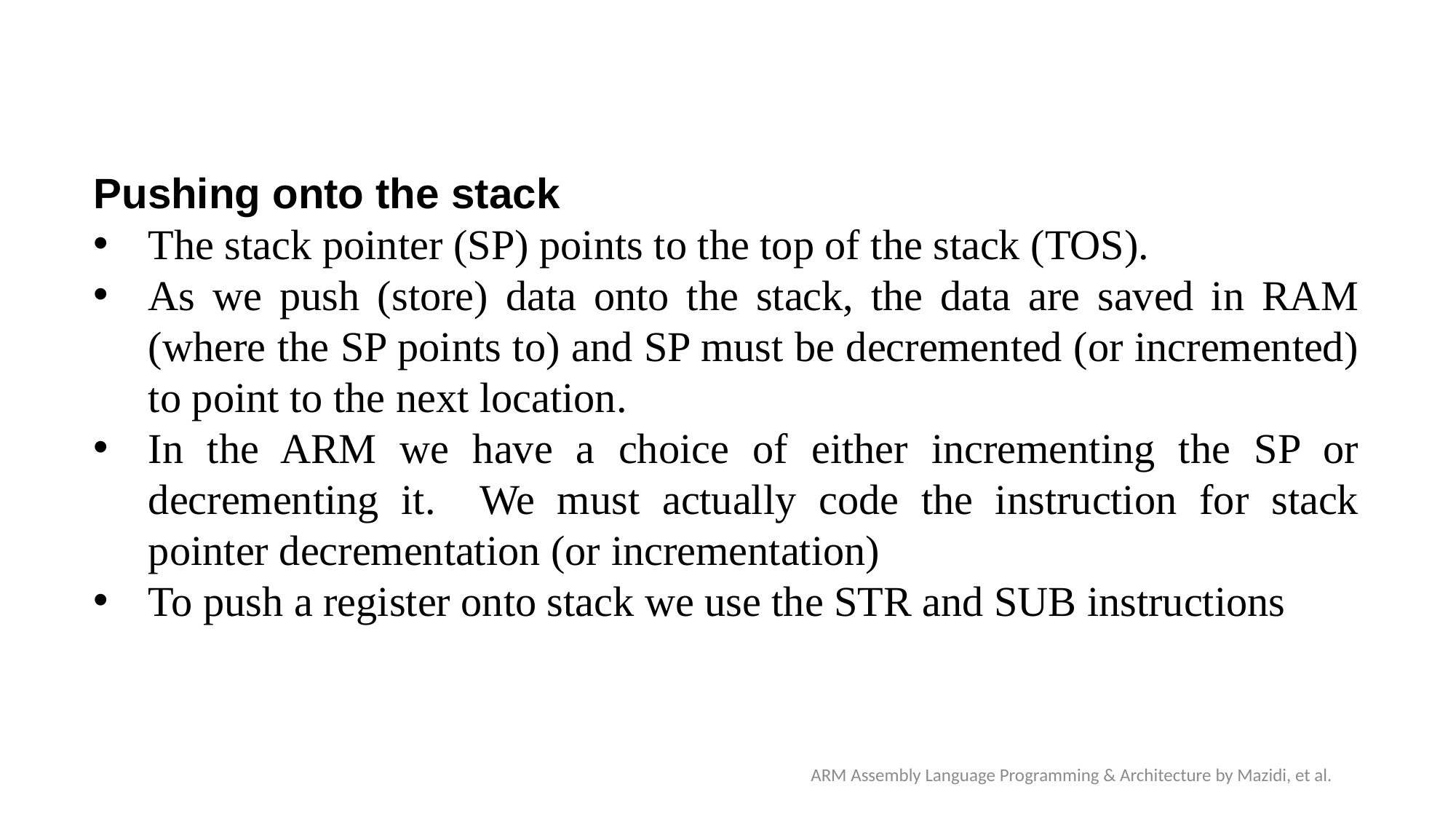

Pushing onto the stack
The stack pointer (SP) points to the top of the stack (TOS).
As we push (store) data onto the stack, the data are saved in RAM (where the SP points to) and SP must be decremented (or incremented) to point to the next location.
In the ARM we have a choice of either incrementing the SP or decrementing it.  We must actually code the instruction for stack pointer decrementation (or incrementation)
To push a register onto stack we use the STR and SUB instructions
ARM Assembly Language Programming & Architecture by Mazidi, et al.